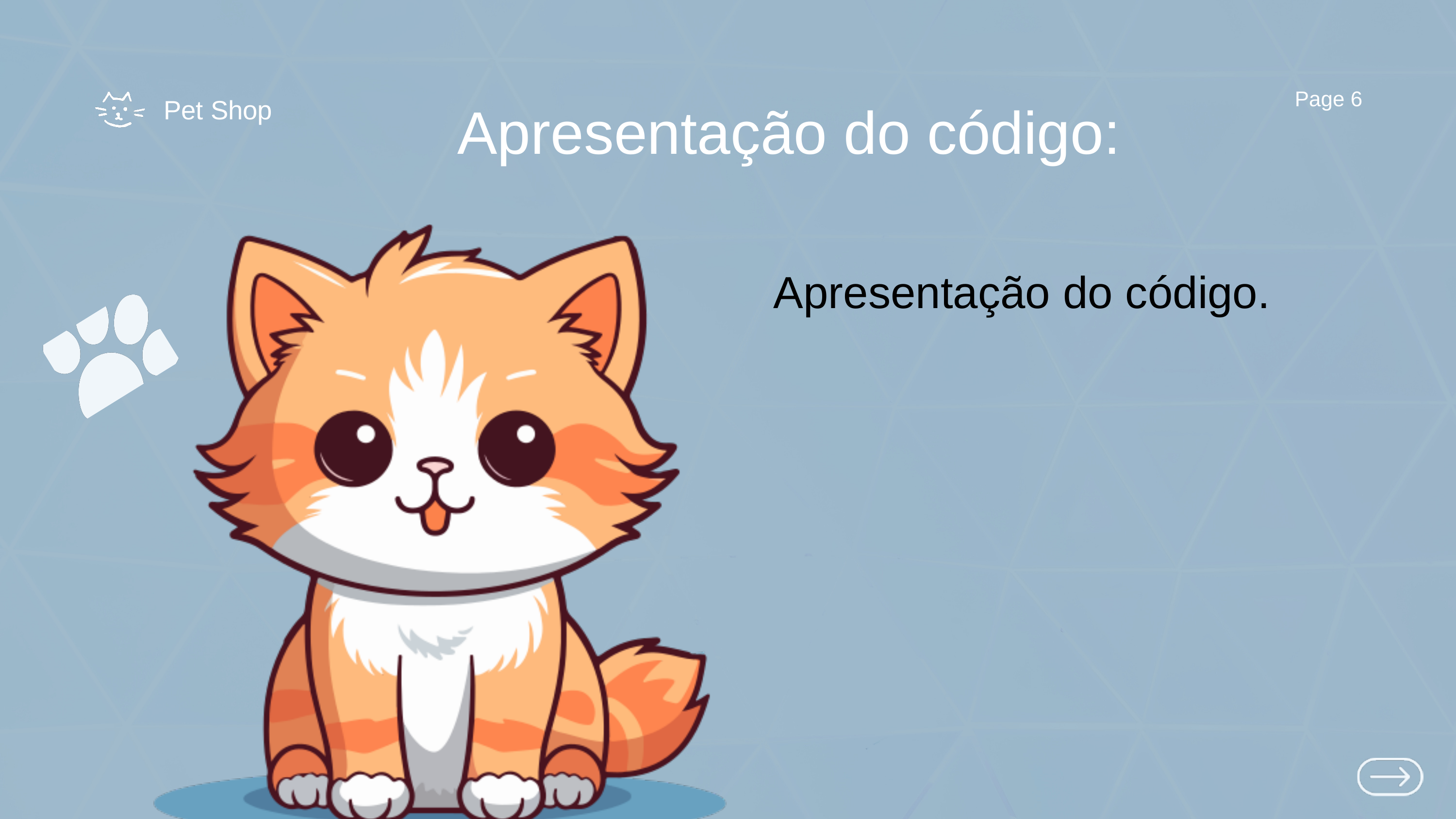

Page 6
Pet Shop
Apresentação do código:

Apresentação do código.